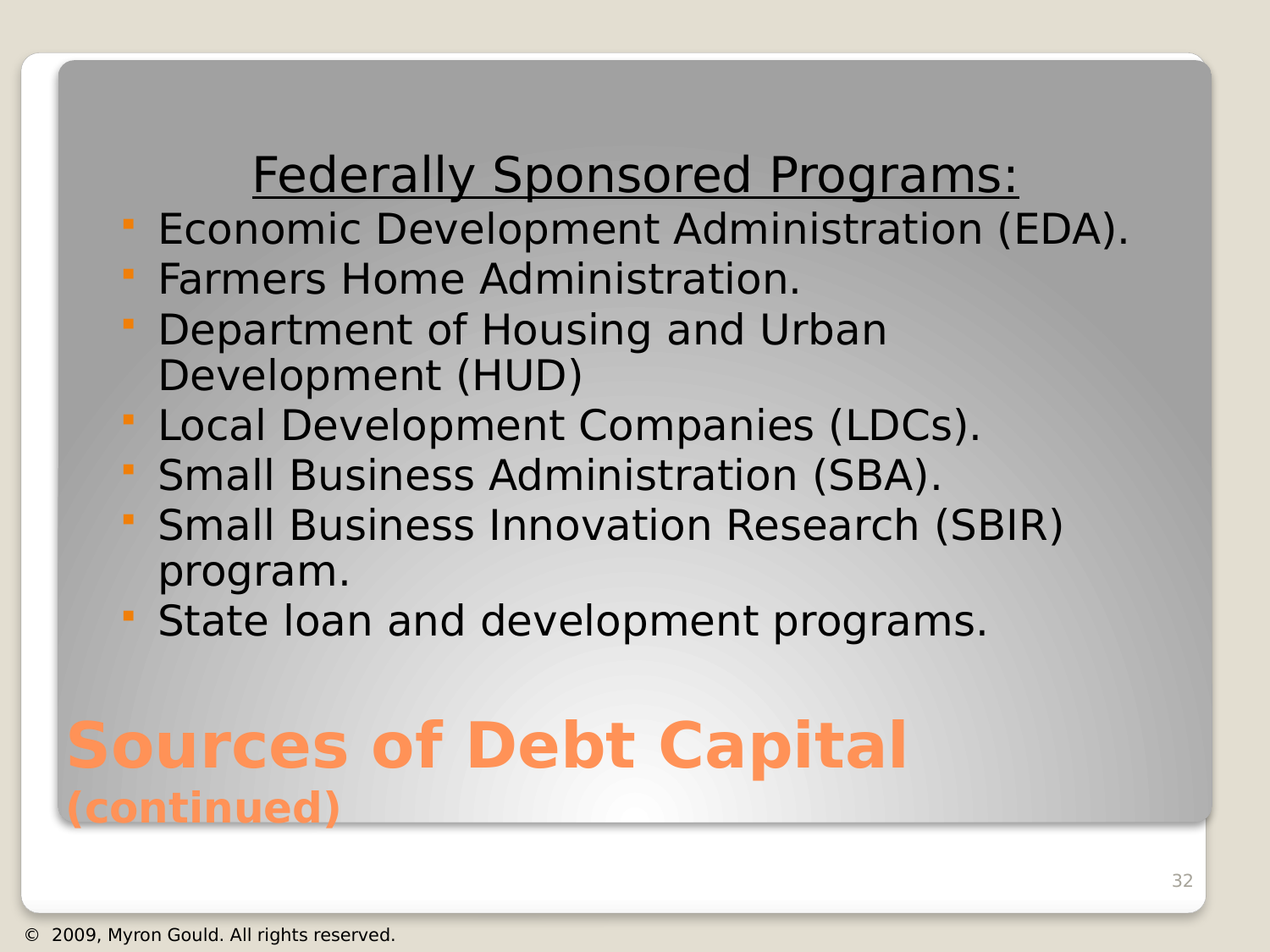

Federally Sponsored Programs:
Economic Development Administration (EDA).
Farmers Home Administration.
Department of Housing and Urban Development (HUD)
Local Development Companies (LDCs).
Small Business Administration (SBA).
Small Business Innovation Research (SBIR) program.
State loan and development programs.
# Sources of Debt Capital (continued)
32